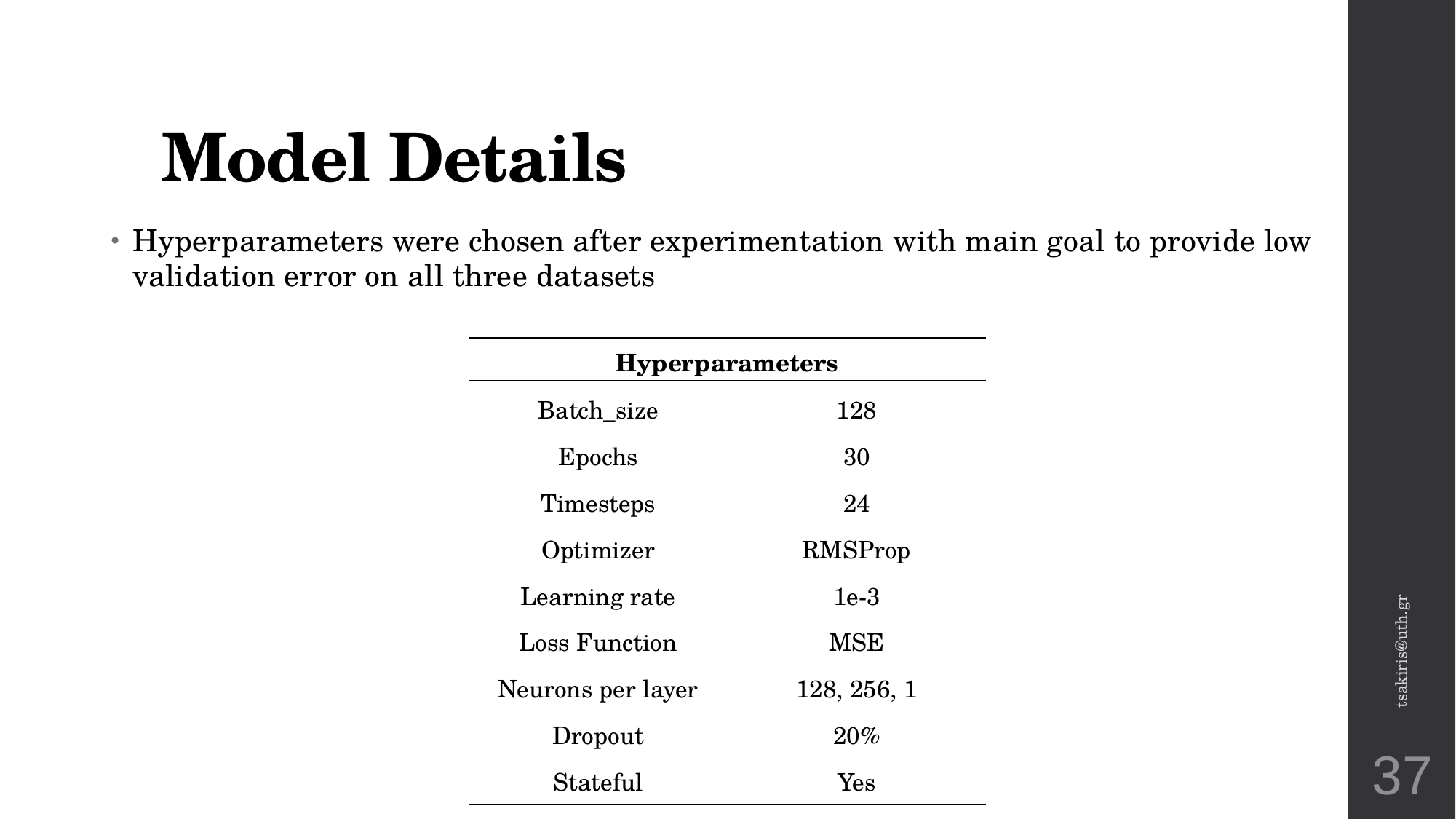

# Model Details
Hyperparameters were chosen after experimentation with main goal to provide low validation error on all three datasets
| Hyperparameters |  |
| --- | --- |
| Batch\_size | 128 |
| Epochs | 30 |
| Timesteps | 24 |
| Optimizer | RMSProp |
| Learning rate | 1e-3 |
| Loss Function | MSE |
| Neurons per layer | 128, 256, 1 |
| Dropout | 20% |
| Stateful | Yes |
|  |
| --- |
tsakiris@uth.gr
37